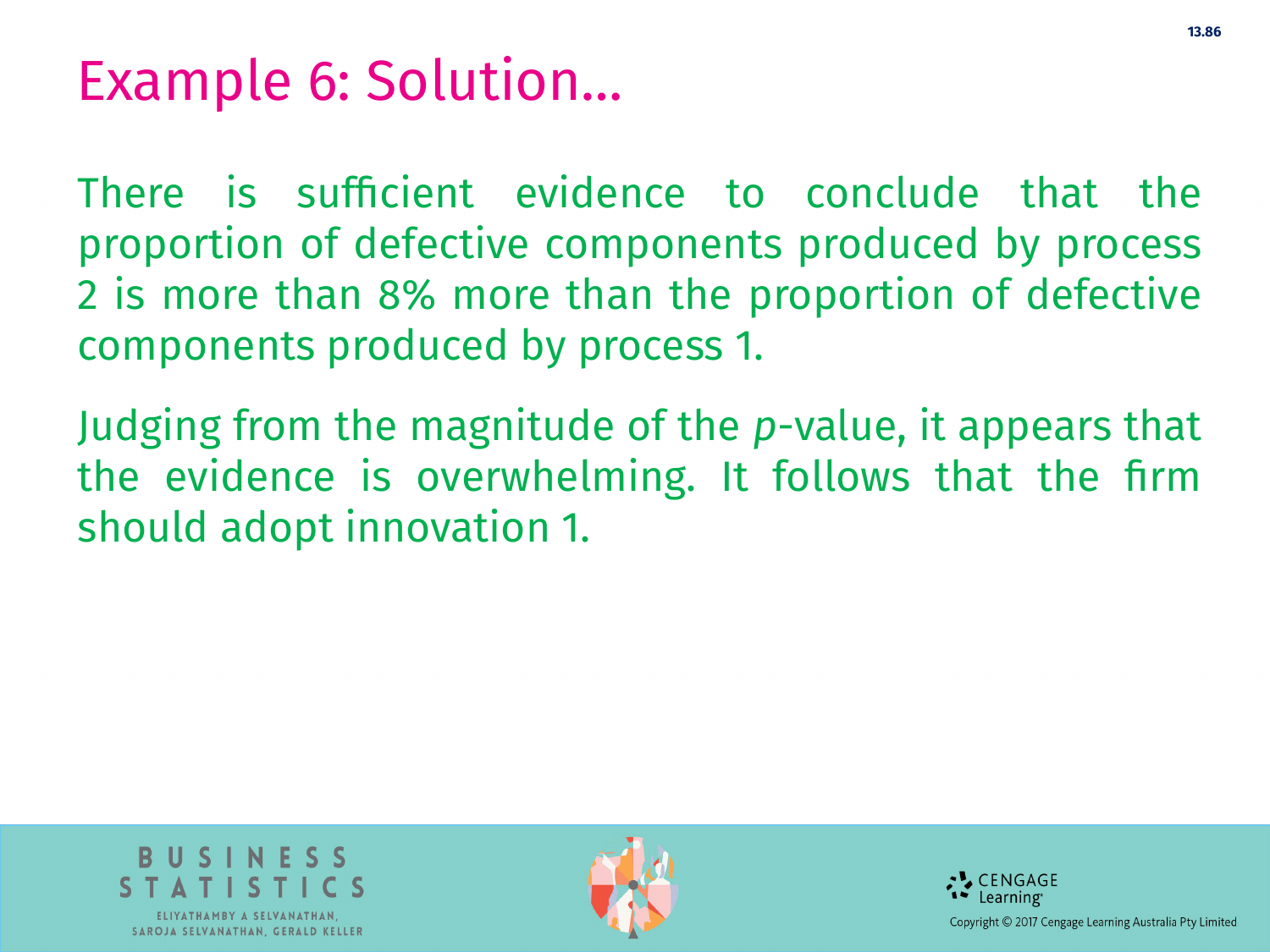

13.86
# Example 6: Solution…
There is sufficient evidence to conclude that the proportion of defective components produced by process 2 is more than 8% more than the proportion of defective components produced by process 1.
Judging from the magnitude of the p-value, it appears that the evidence is overwhelming. It follows that the firm should adopt innovation 1.